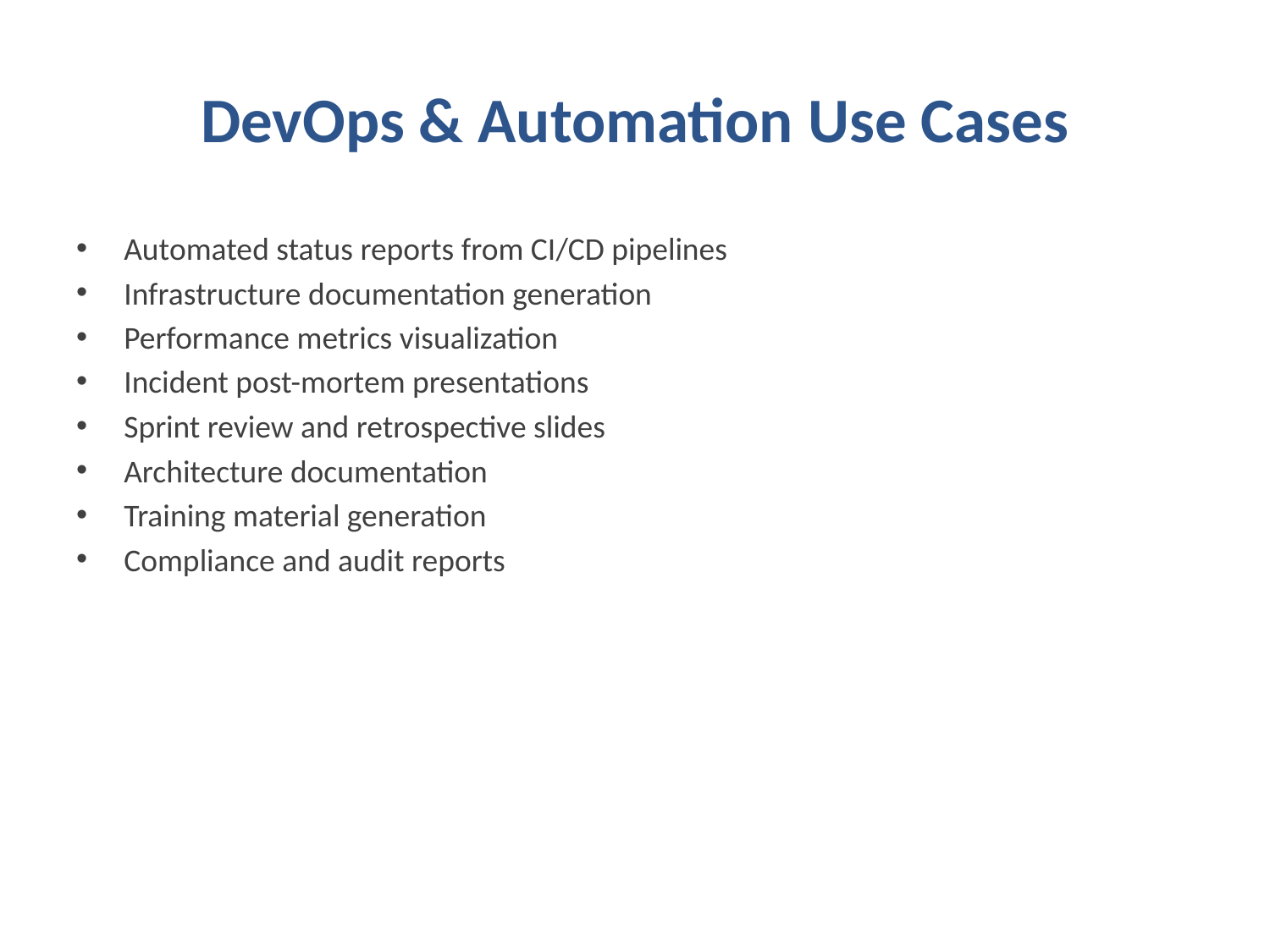

# DevOps & Automation Use Cases
Automated status reports from CI/CD pipelines
Infrastructure documentation generation
Performance metrics visualization
Incident post-mortem presentations
Sprint review and retrospective slides
Architecture documentation
Training material generation
Compliance and audit reports